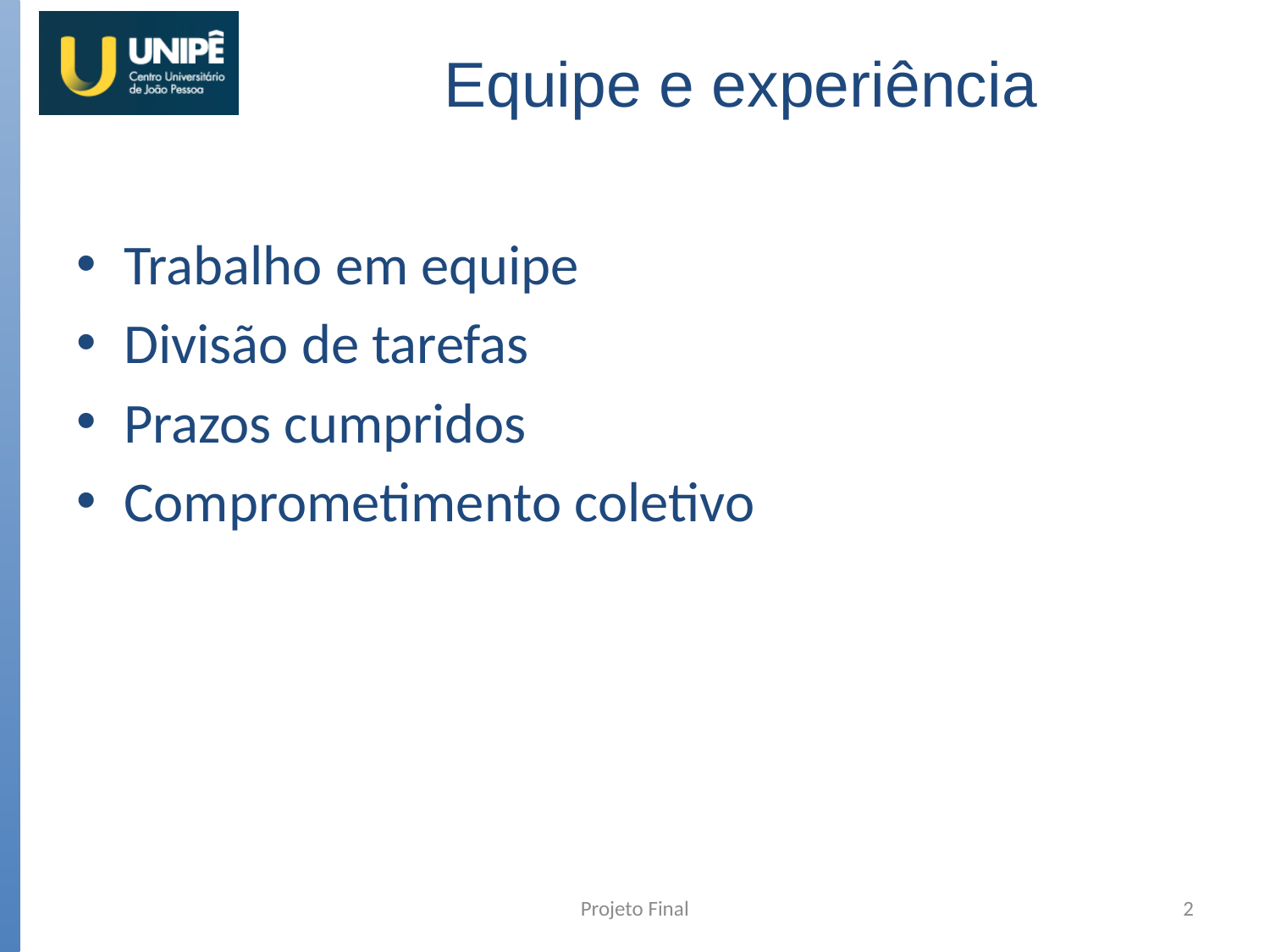

# Equipe e experiência
Trabalho em equipe
Divisão de tarefas
Prazos cumpridos
Comprometimento coletivo

Projeto Final
2